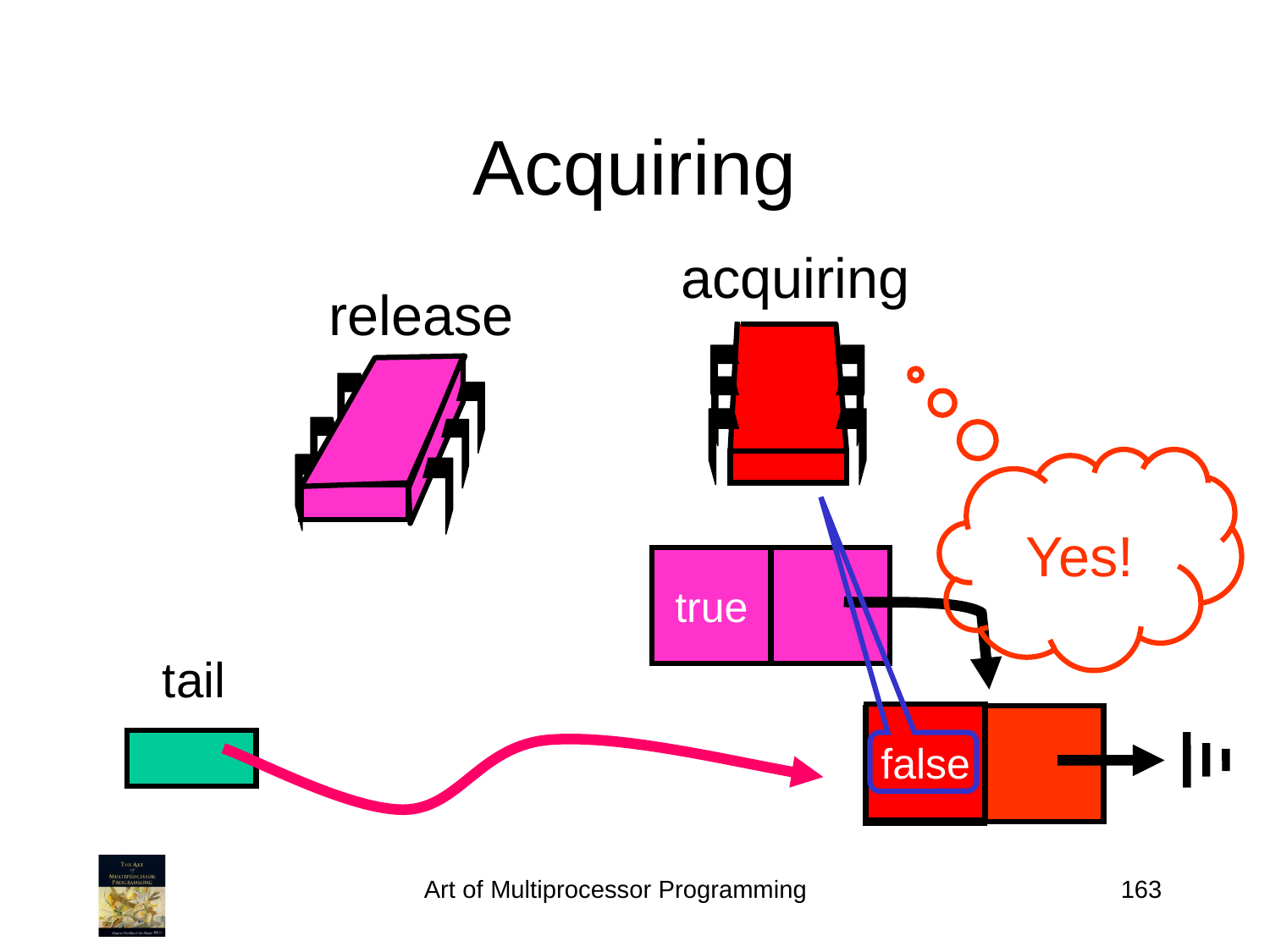

# Acquiring
acquiring

release

Yes!
true

tail
false

true

Art of Multiprocessor Programming
163